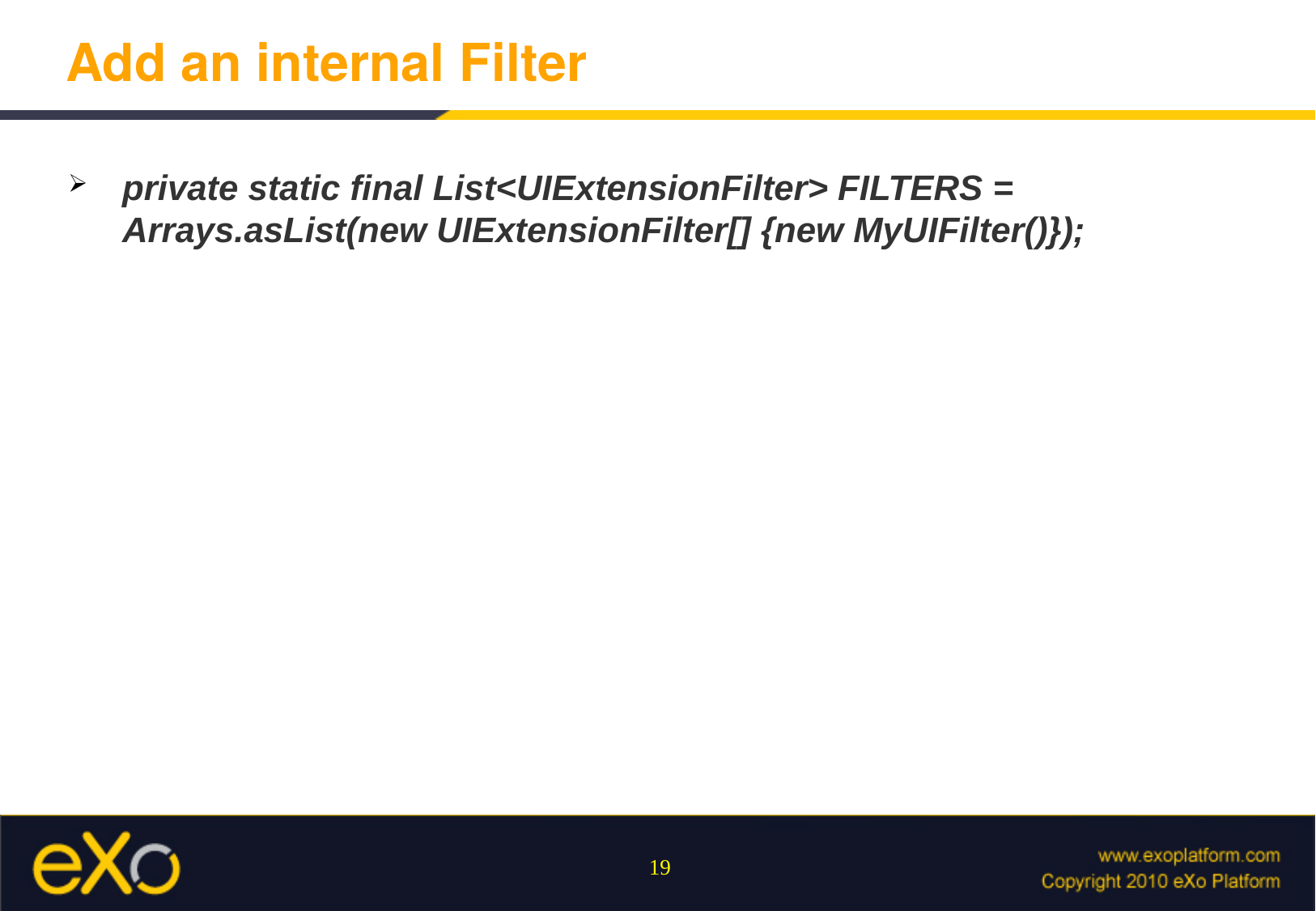

# Add an internal Filter
private static final List<UIExtensionFilter> FILTERS = Arrays.asList(new UIExtensionFilter[] {new MyUIFilter()});